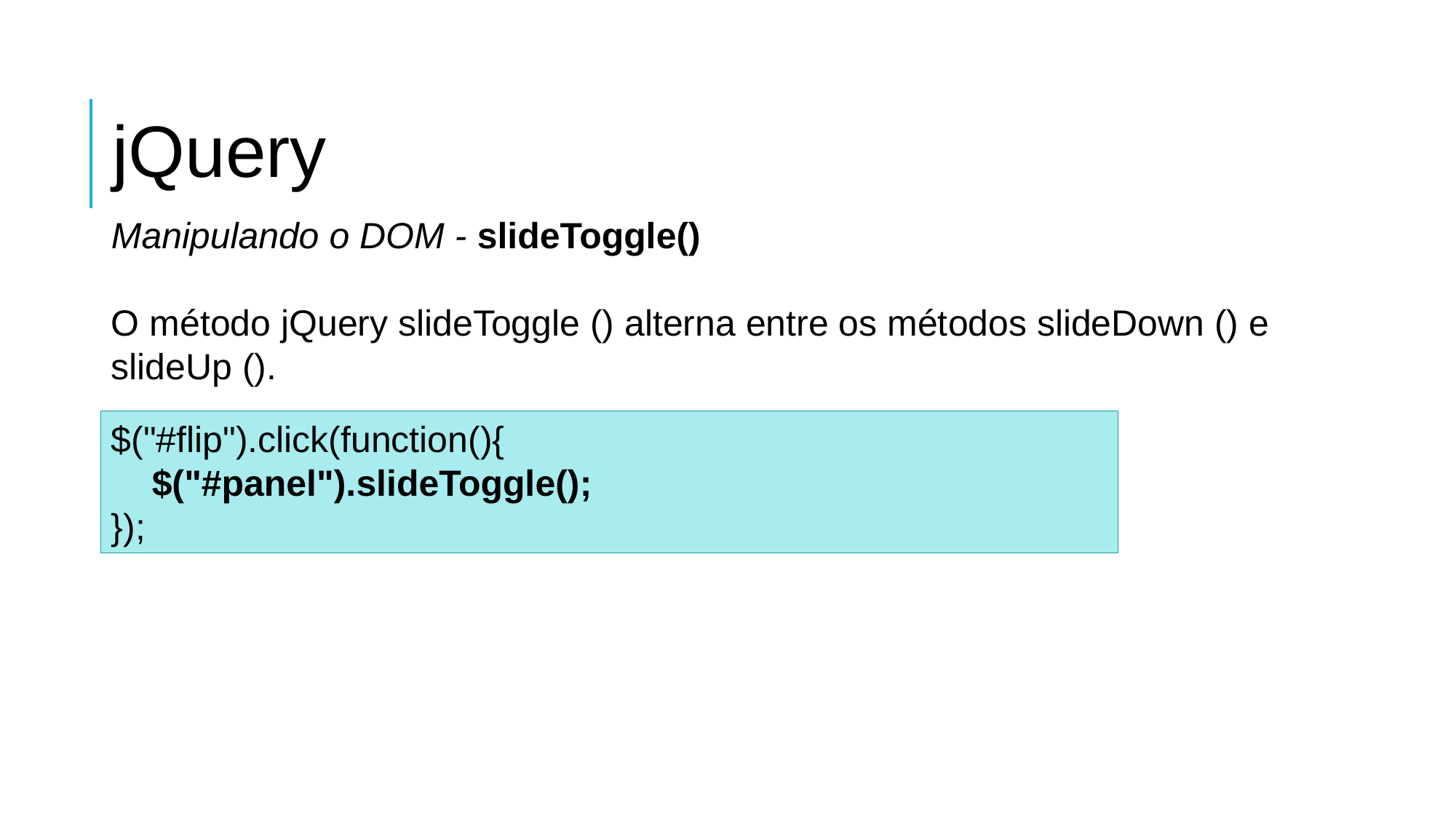

jQuery
Manipulando o DOM - slideToggle()

O método jQuery slideToggle () alterna entre os métodos slideDown () e slideUp ().
$("#flip").click(function(){
    $("#panel").slideToggle();
});